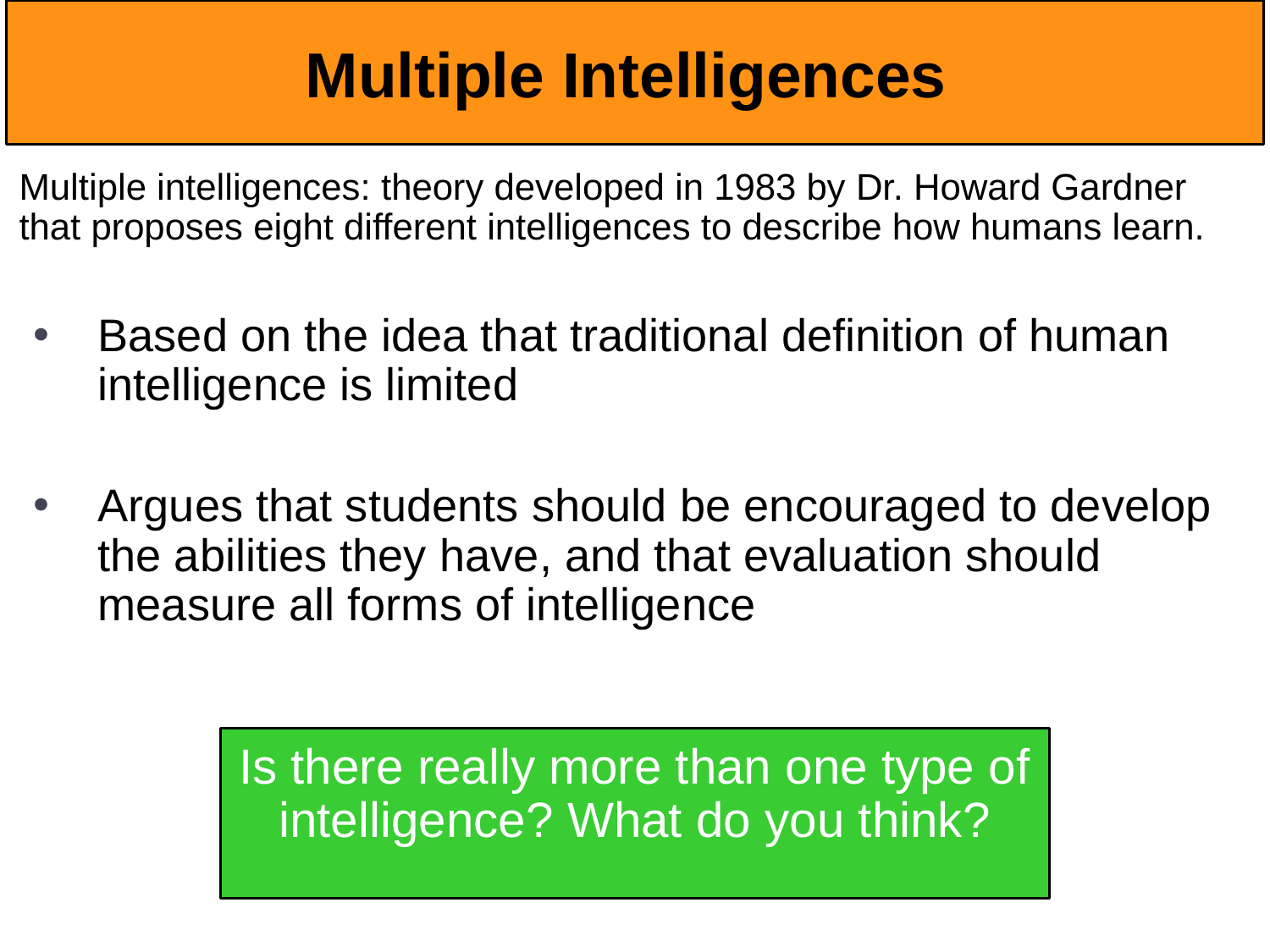

# Multiple Intelligences
Multiple intelligences: theory developed in 1983 by Dr. Howard Gardner that proposes eight different intelligences to describe how humans learn.

Based on the idea that traditional definition of human intelligence is limited

Argues that students should be encouraged to develop the abilities they have, and that evaluation should measure all forms of intelligence
Is there really more than one type of intelligence? What do you think?